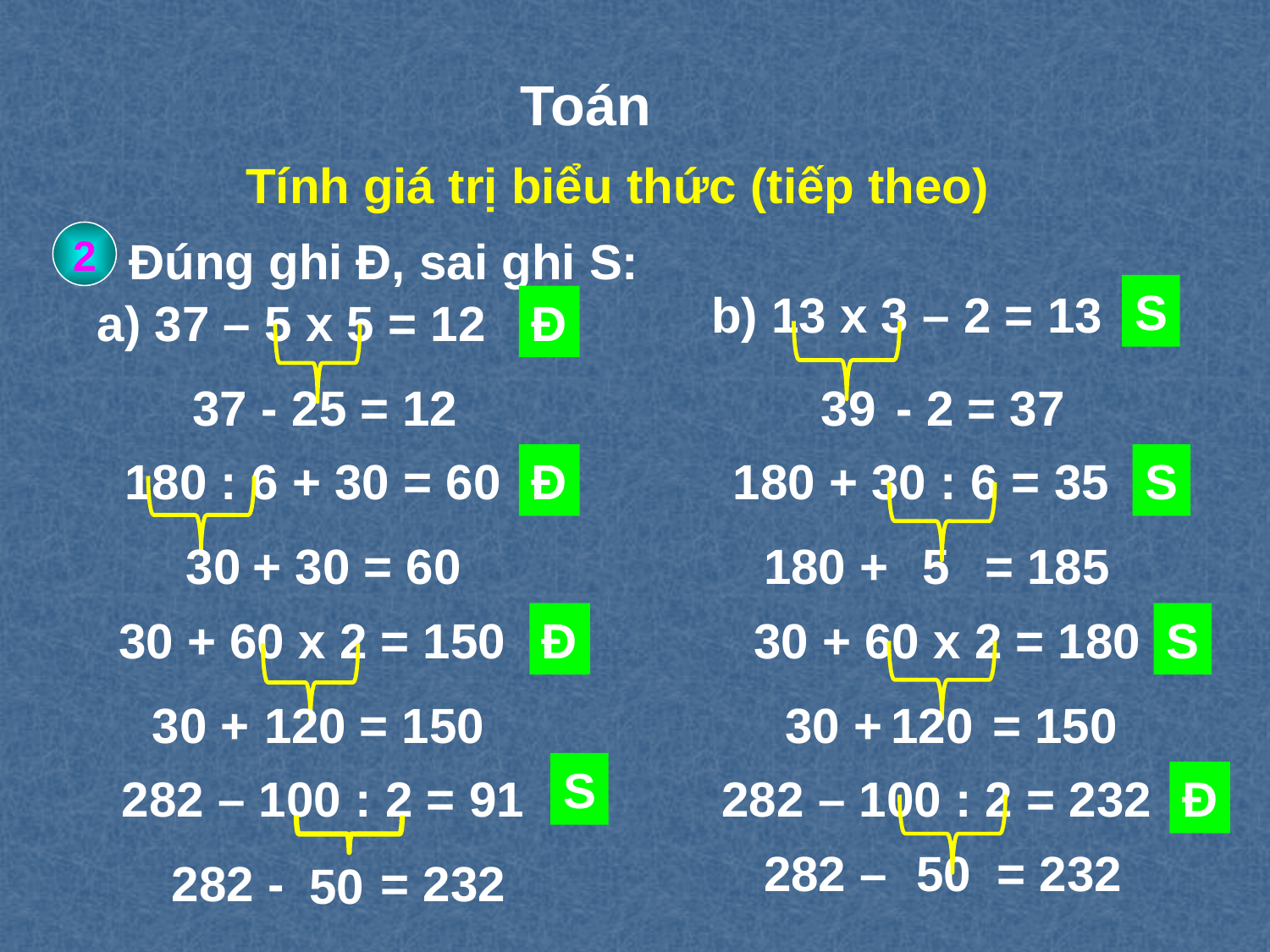

Toán
Tính giá trị biểu thức (tiếp theo)
2
Đúng ghi Đ, sai ghi S:
S
b) 13 x 3 – 2 = 13
a) 37 – 5 x 5 = 12
Đ

37 -      = 12
25
39
     - 2 = 37
180 : 6 + 30 = 60
Đ
180 + 30 : 6 = 35
S

         + 30 = 60
30
180 +       = 185
5
30 + 60 x 2 = 150
Đ
30 + 60 x 2 = 180
S

30 +        = 150
120
30 +        = 150
120
S
 282 – 100 : 2 = 91
282 – 100 : 2 = 232
Đ

282 –        = 232
50
 282 -       = 232
50